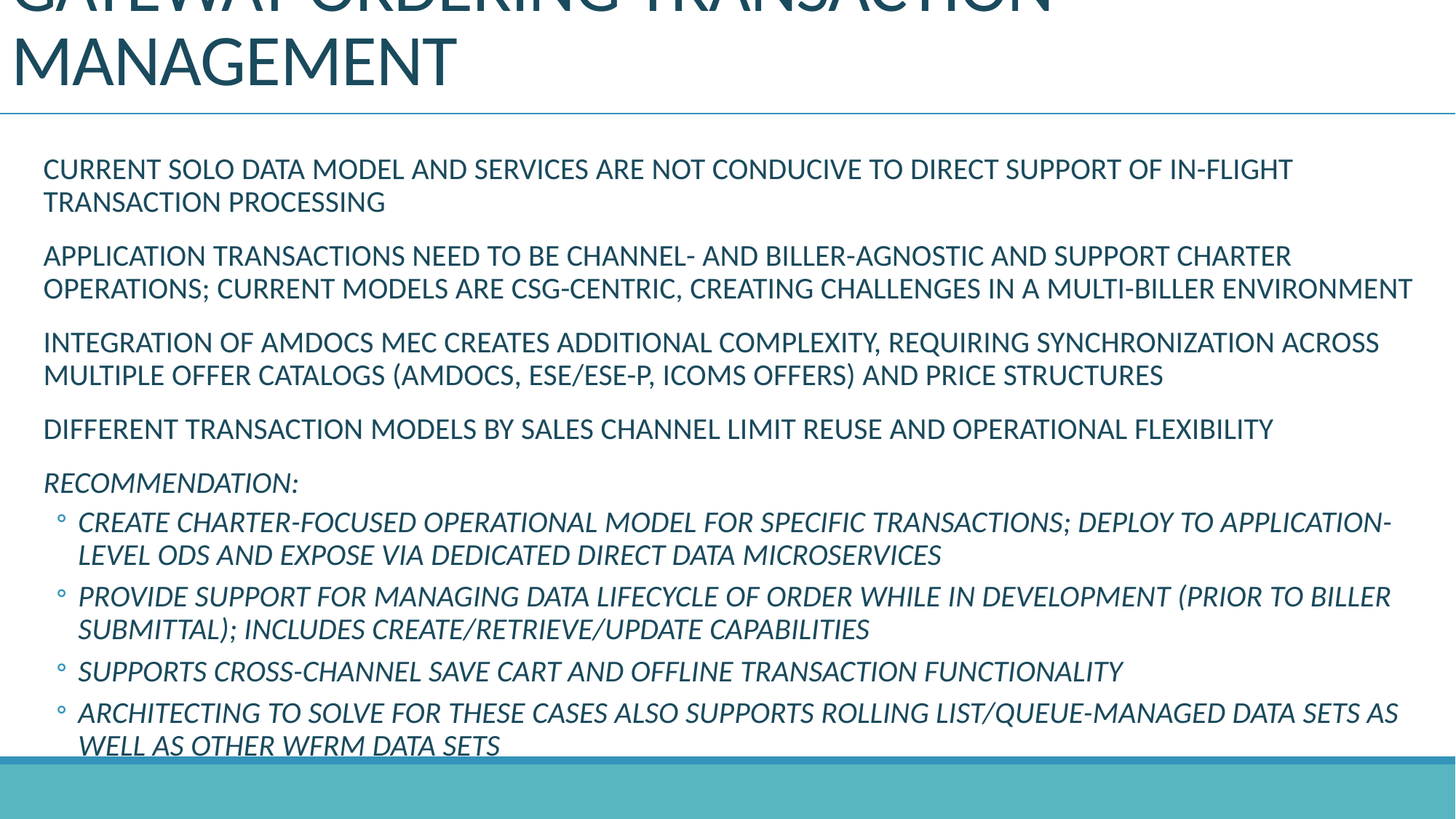

# Gateway Ordering Transaction Management
Current SOLO data model and services are not conducive to direct support of in-flight transaction processing
Application transactions need to be channel- and biller-agnostic and support charter operations; current models are CSG-centric, creating challenges in a multi-biller environment
Integration of Amdocs MEC creates additional complexity, requiring synchronization across multiple offer catalogs (Amdocs, ESE/ESE-P, ICOMS offers) and price structures
Different transaction models by sales channel limit reuse and operational flexibility
Recommendation:
Create charter-focused operational model for specific transactions; deploy to application-level ODS and expose via dedicated direct data microservices
Provide support for managing data lifecycle of order while in development (prior to biller submittal); includes create/retrieve/update capabilities
Supports cross-channel save cart and offline transaction functionality
Architecting to solve for these cases also supports rolling list/queue-managed data sets as well as other WFRM data sets